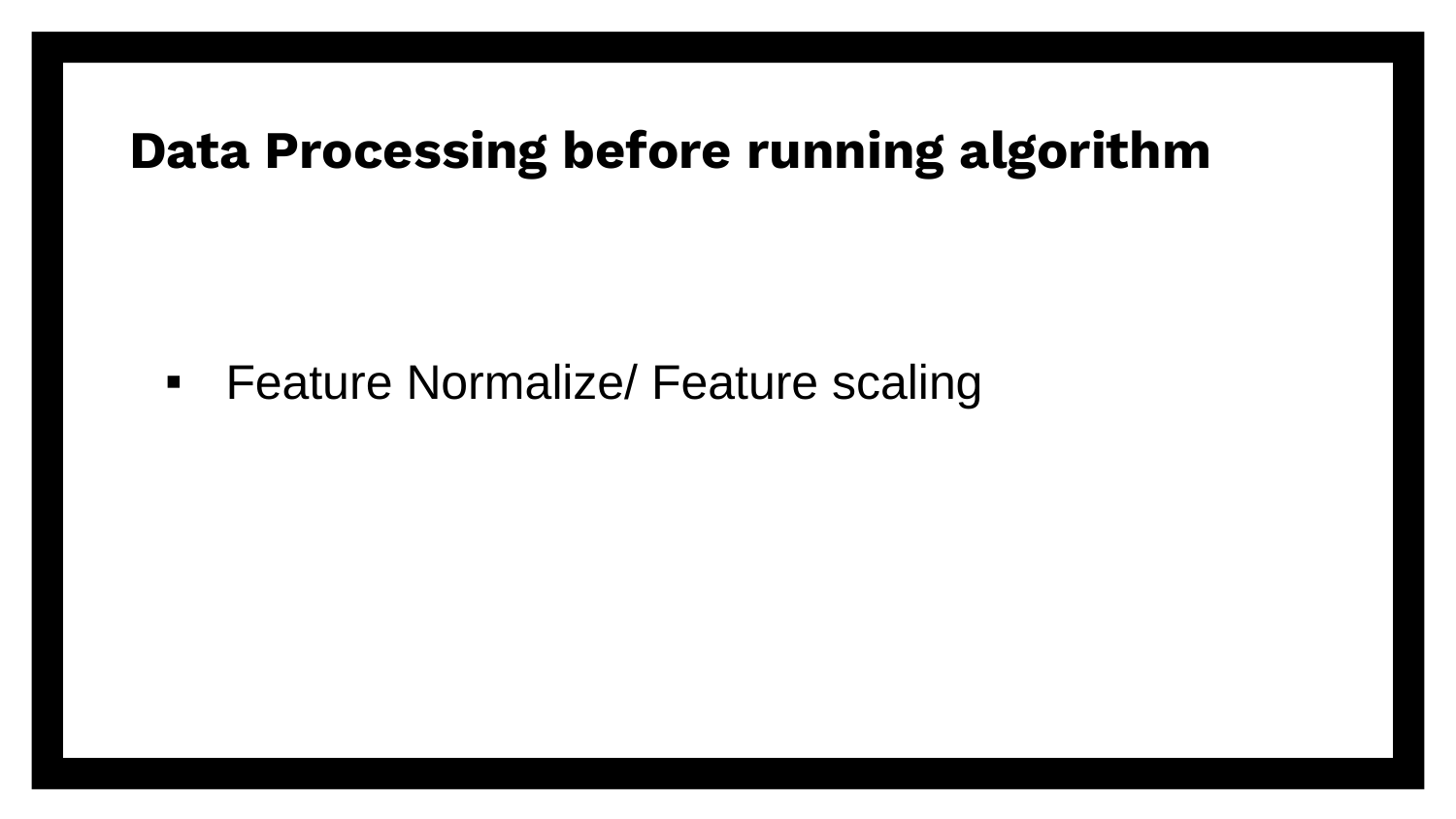

# Data Processing before running algorithm
Feature Normalize/ Feature scaling